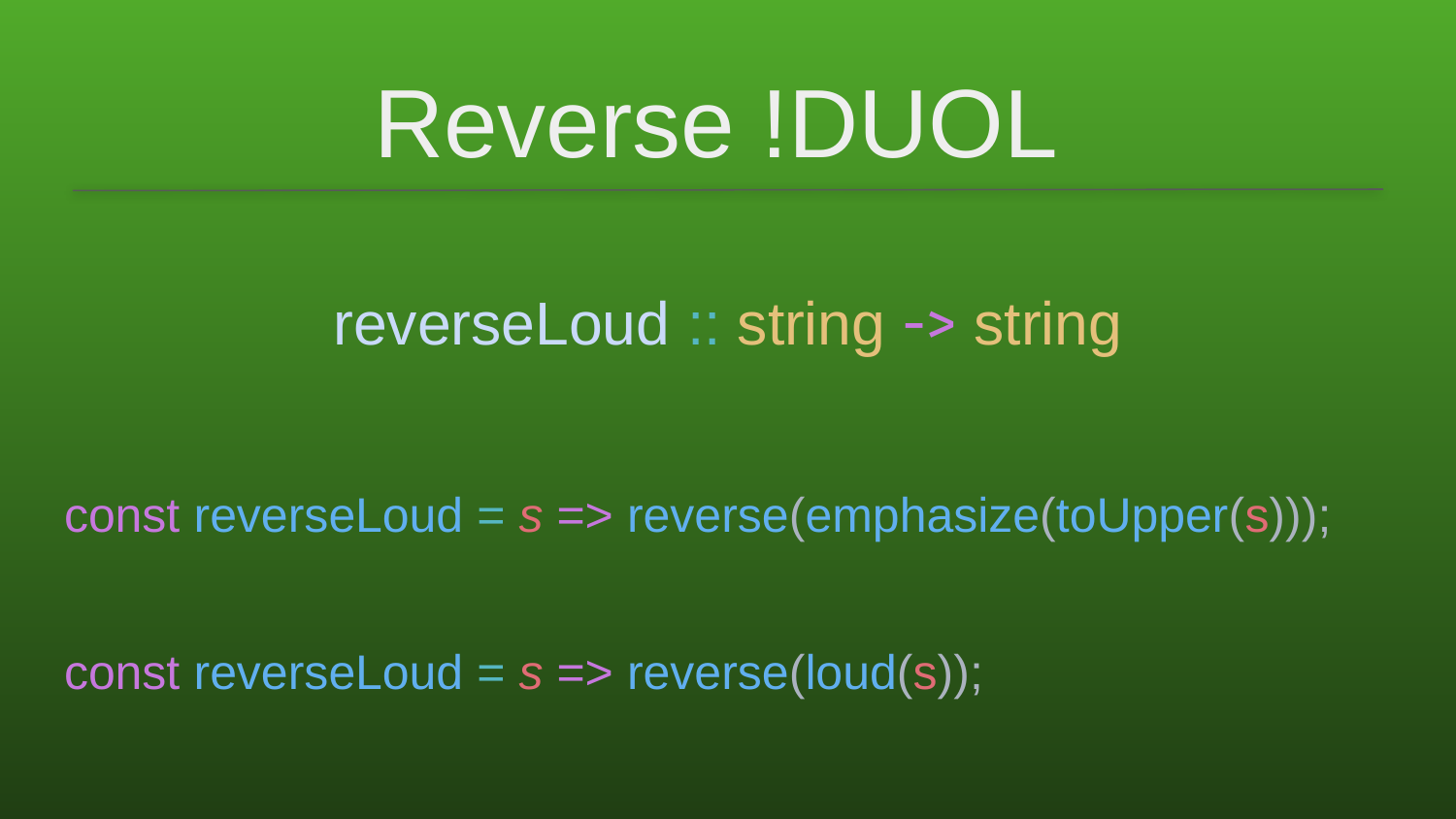

# Reverse !DUOL
reverseLoud :: string -> string
const reverseLoud = s => reverse(emphasize(toUpper(s)));

const reverseLoud = s => reverse(loud(s));